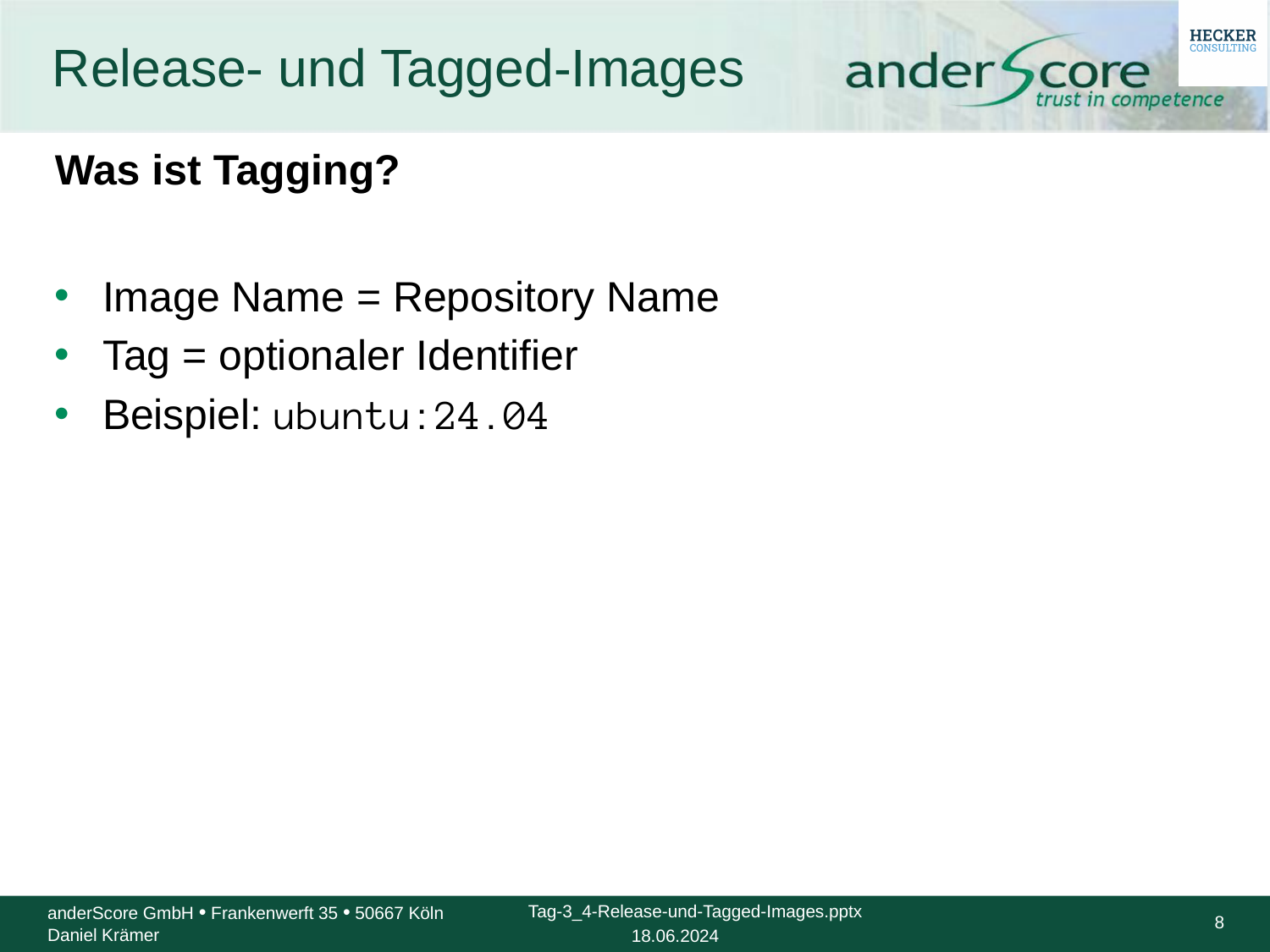

# Release- und Tagged-Images
Was ist Tagging?

Image Name = Repository Name
Tag = optionaler Identifier
Beispiel: ubuntu:24.04